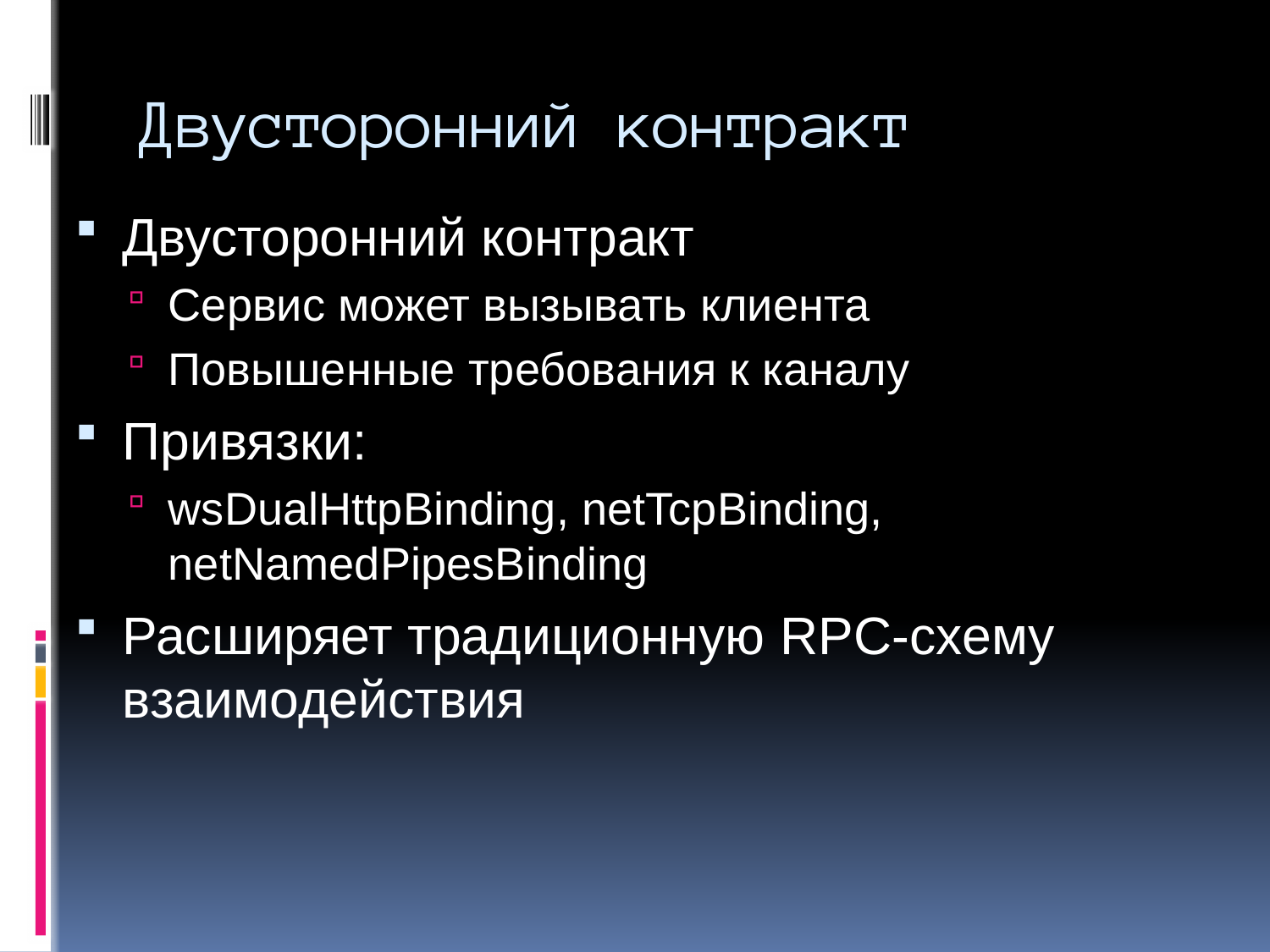

# Двусторонний контракт
Двусторонний контракт
Сервис может вызывать клиента
Повышенные требования к каналу
Привязки:
wsDualHttpBinding, netTcpBinding, netNamedPipesBinding
Расширяет традиционную RPC-схему взаимодействия